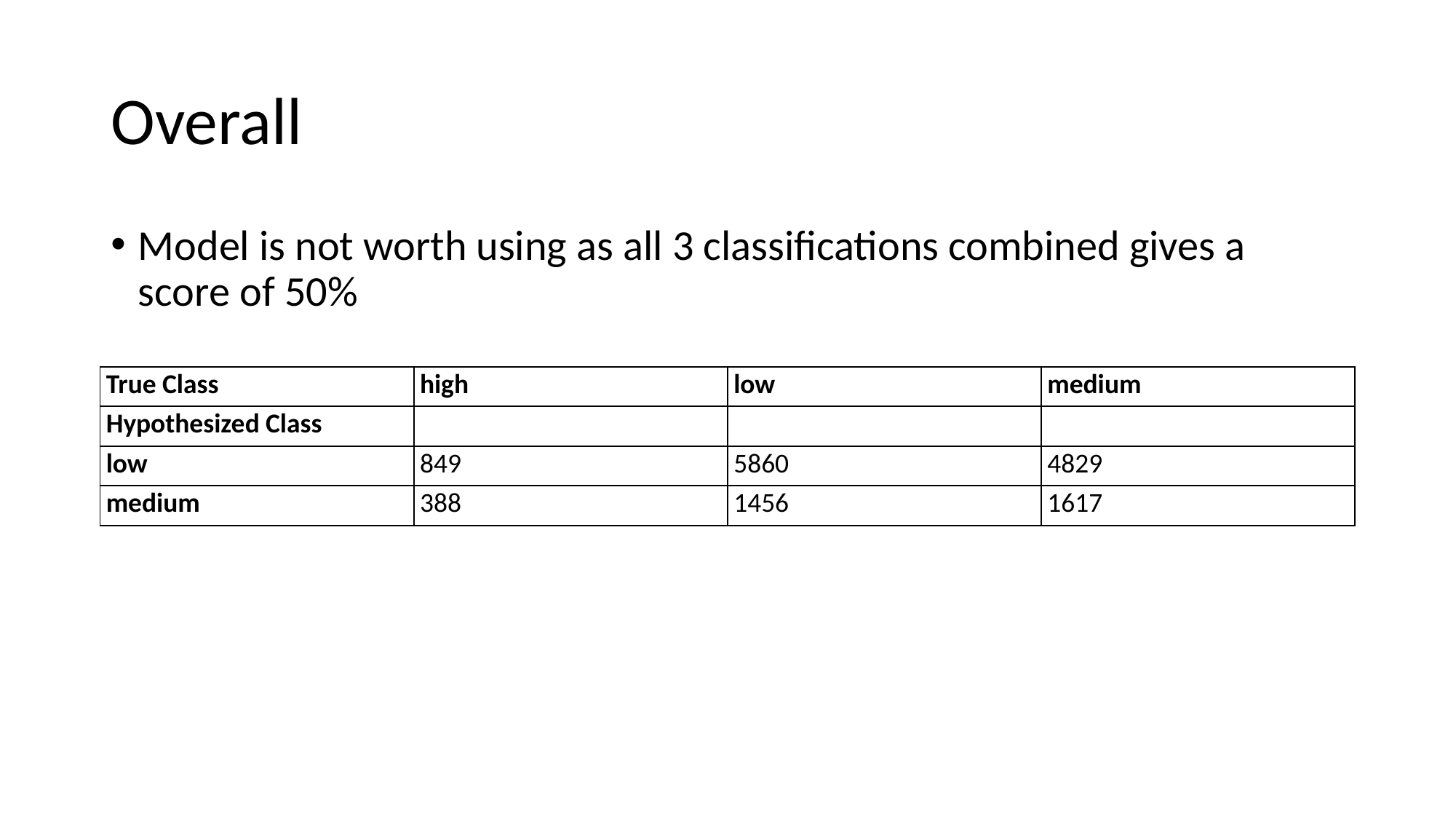

# Overall
Model is not worth using as all 3 classifications combined gives a score of 50%
| True Class | high | low | medium |
| --- | --- | --- | --- |
| Hypothesized Class |  |  |  |
| low | 849 | 5860 | 4829 |
| medium | 388 | 1456 | 1617 |